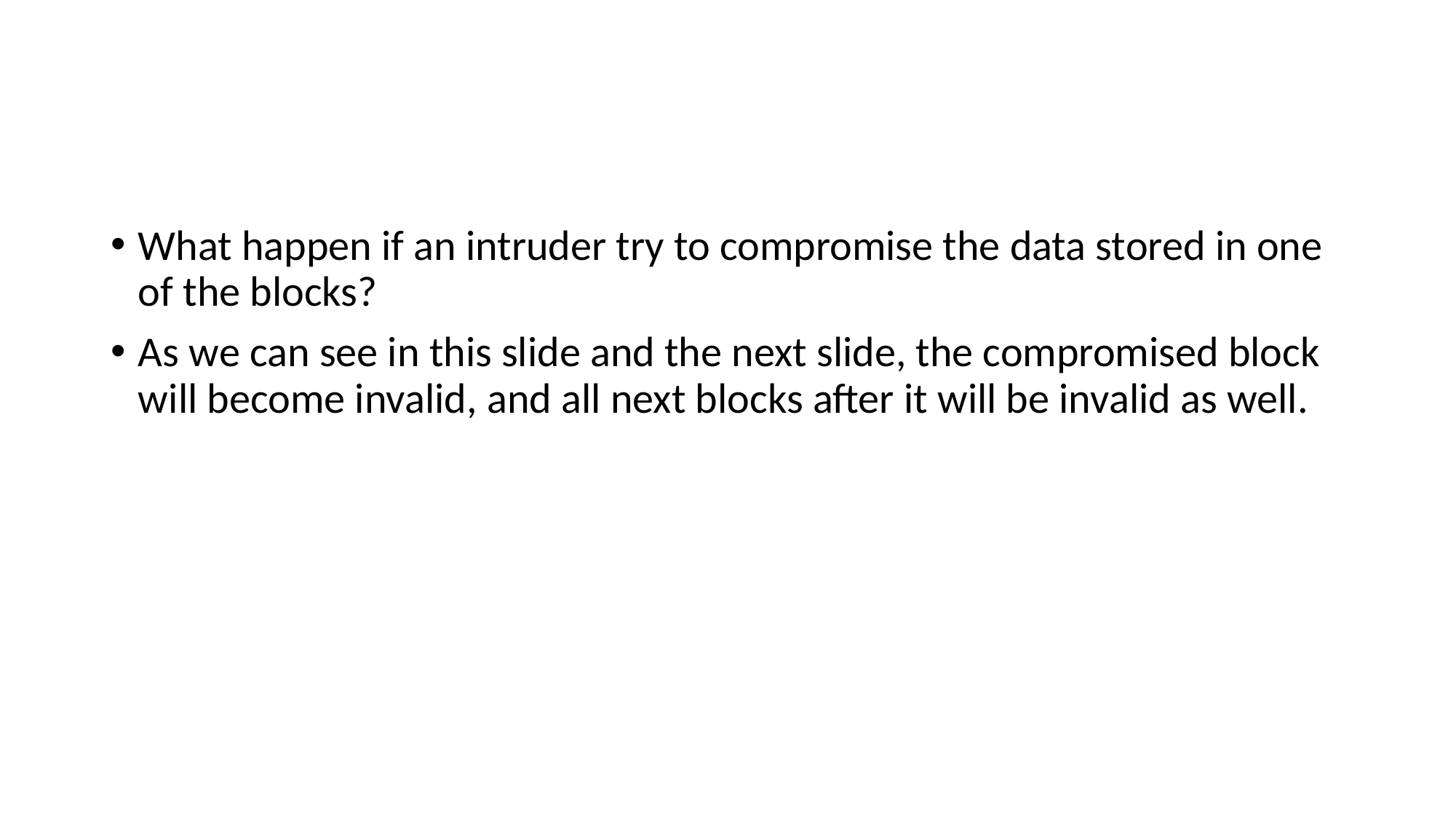

#
What happen if an intruder try to compromise the data stored in one of the blocks?
As we can see in this slide and the next slide, the compromised block will become invalid, and all next blocks after it will be invalid as well.